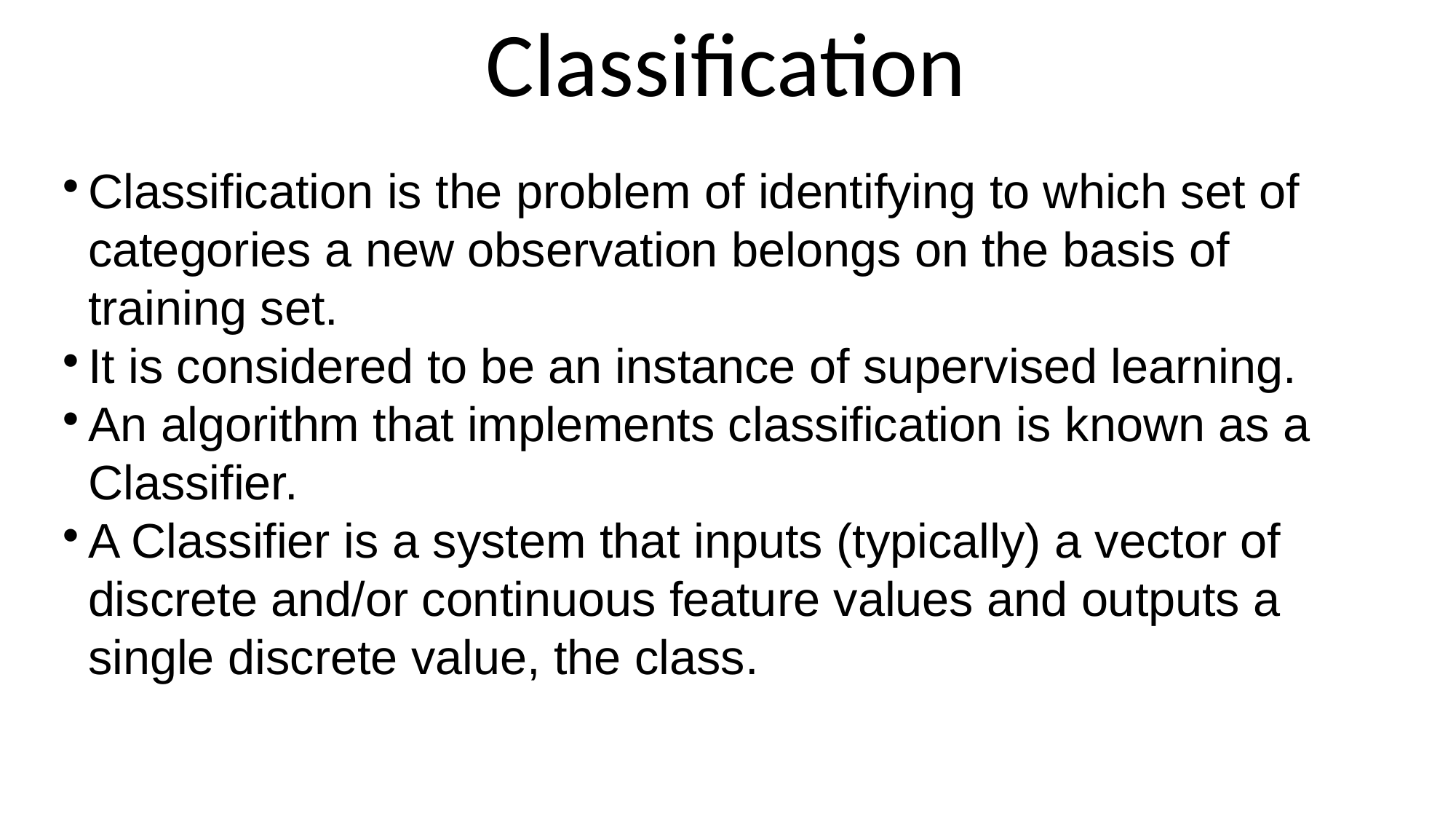

Classification
Classification is the problem of identifying to which set of categories a new observation belongs on the basis of training set.
It is considered to be an instance of supervised learning.
An algorithm that implements classification is known as a Classifier.
A Classifier is a system that inputs (typically) a vector of discrete and/or continuous feature values and outputs a single discrete value, the class.